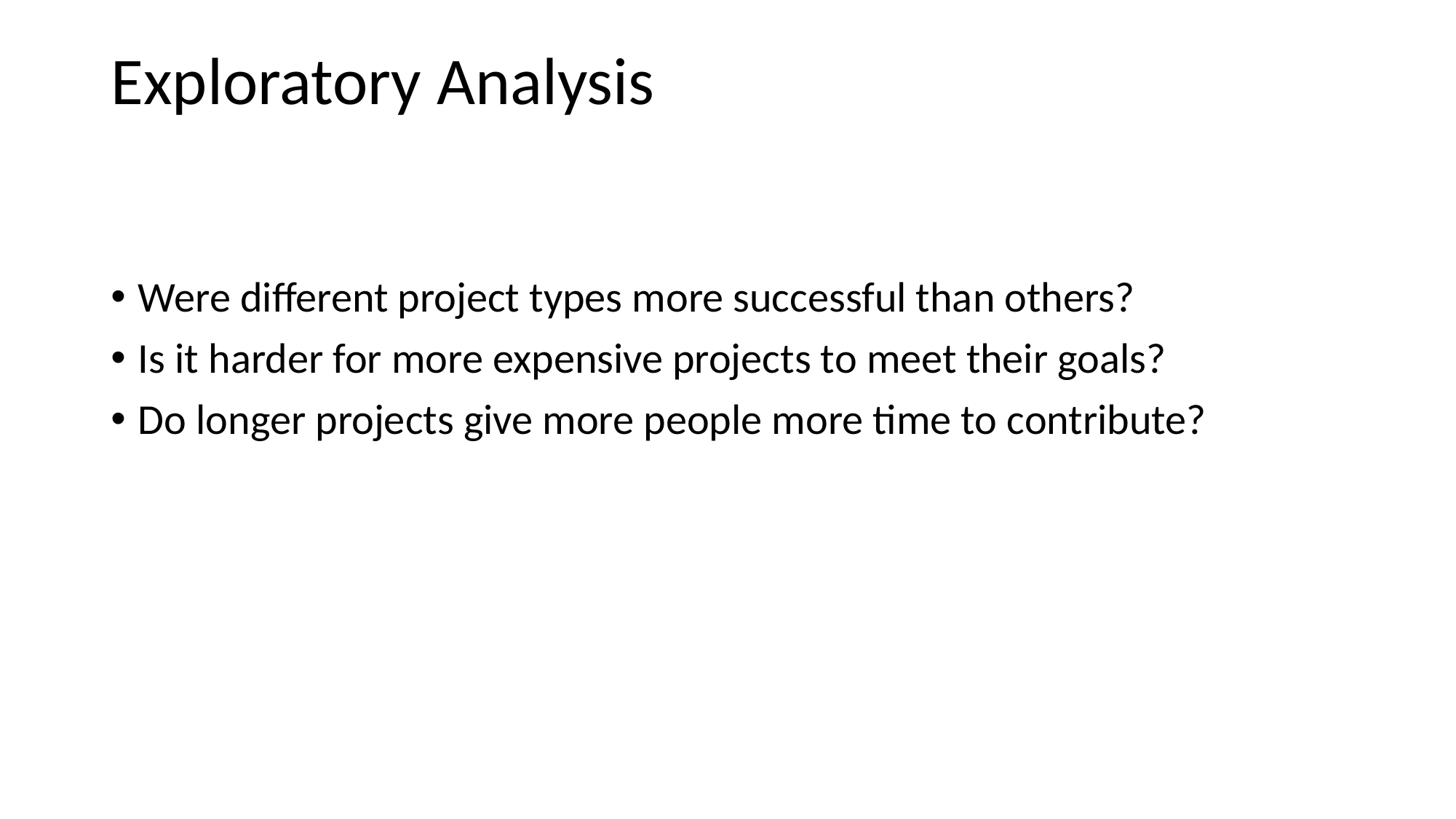

# Exploratory Analysis
Were different project types more successful than others?
Is it harder for more expensive projects to meet their goals?
Do longer projects give more people more time to contribute?